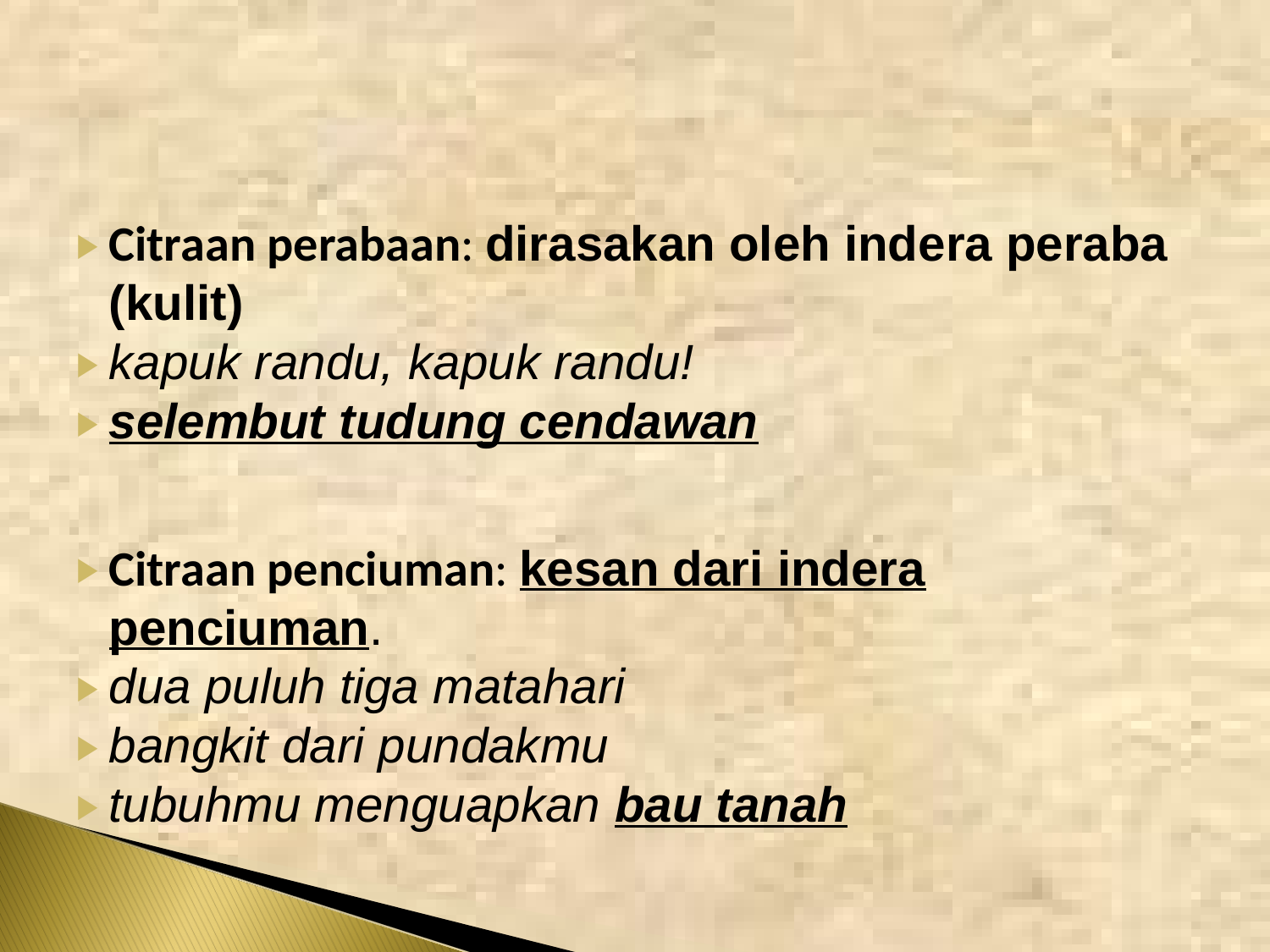

#
Citraan perabaan: dirasakan oleh indera peraba (kulit)
kapuk randu, kapuk randu!
selembut tudung cendawan

Citraan penciuman: kesan dari indera penciuman.
dua puluh tiga matahari
bangkit dari pundakmu
tubuhmu menguapkan bau tanah